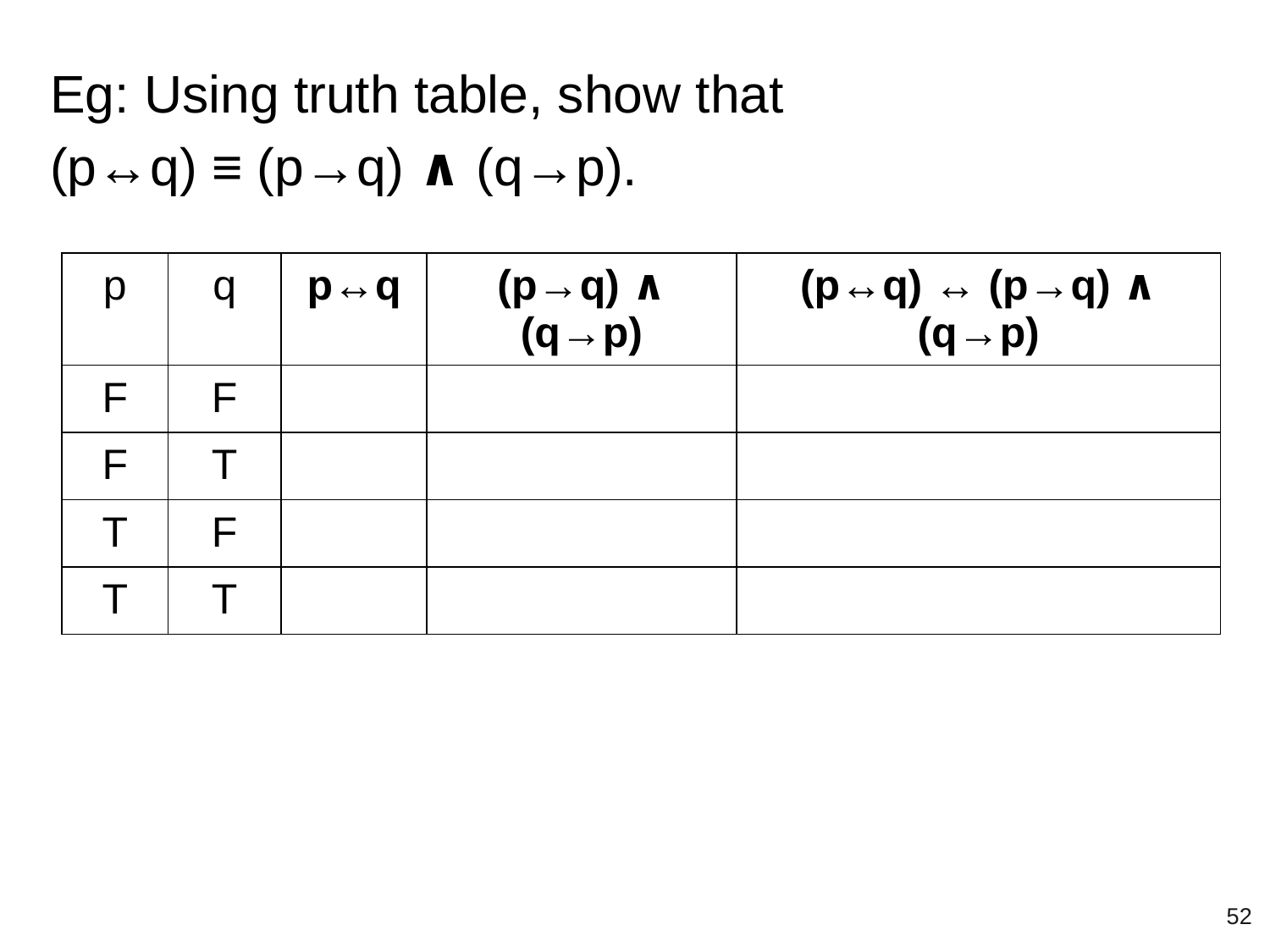

Eg: Using truth table, show that
(p↔q) ≡ (p→q) ∧ (q→p).

| p | q | p↔q | (p→q) ∧ (q→p) | (p↔q) ↔ (p→q) ∧ (q→p) |
| --- | --- | --- | --- | --- |
| F | F |  |  |  |
| F | T |  |  |  |
| T | F |  |  |  |
| T | T |  |  |  |
52